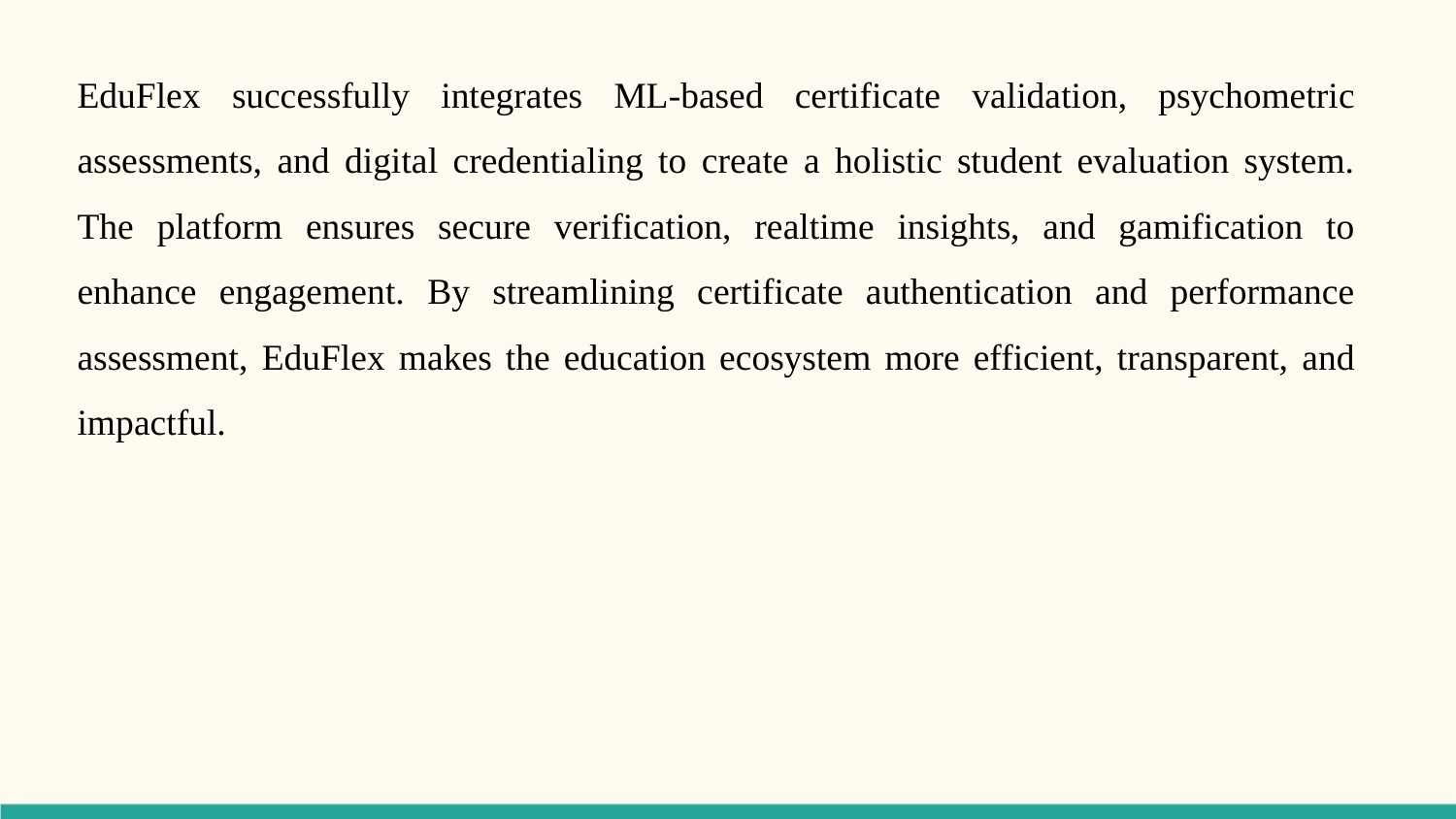

EduFlex successfully integrates ML-based certificate validation, psychometric assessments, and digital credentialing to create a holistic student evaluation system. The platform ensures secure verification, realtime insights, and gamification to enhance engagement. By streamlining certificate authentication and performance assessment, EduFlex makes the education ecosystem more efficient, transparent, and impactful.